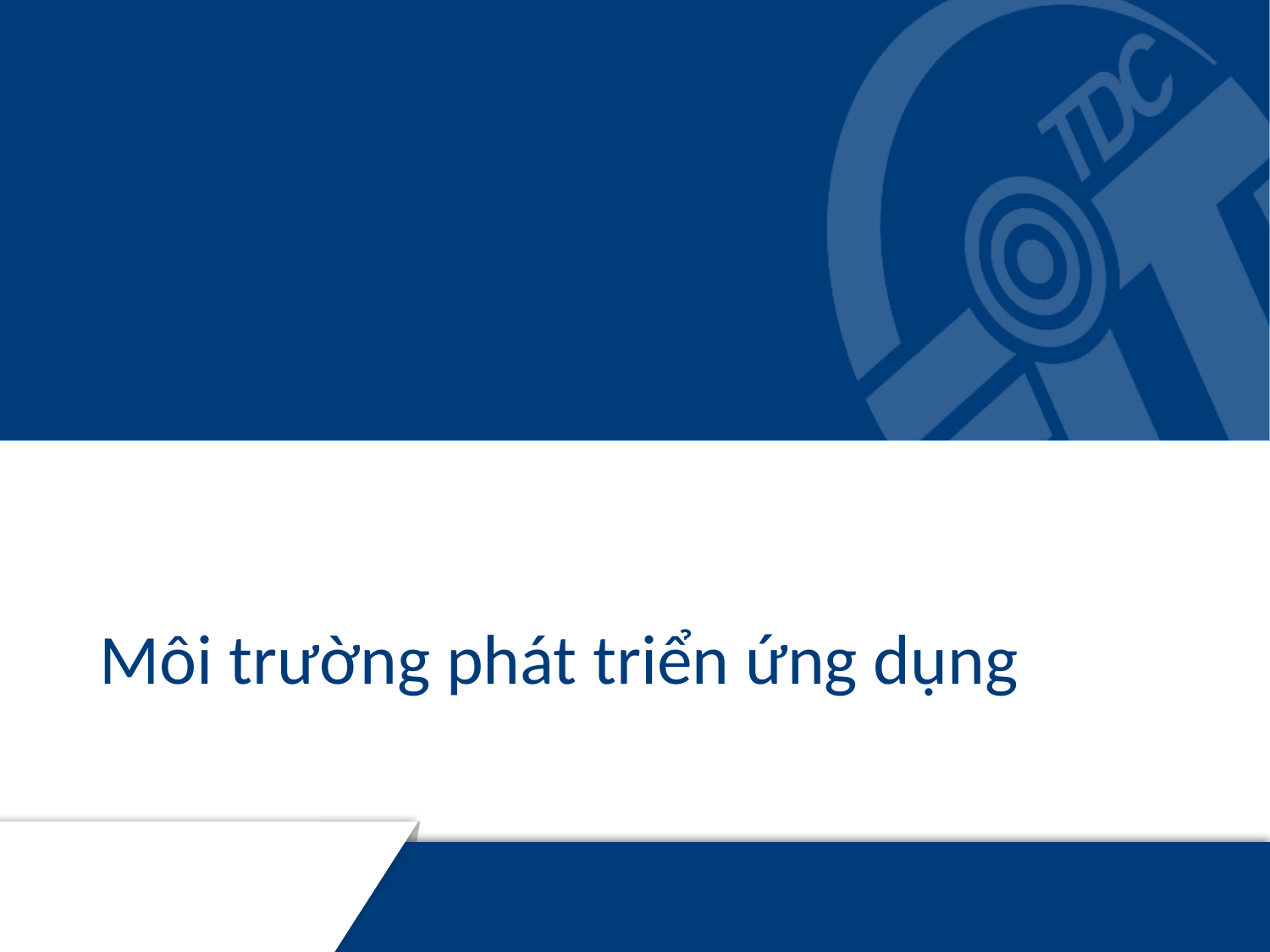

# Môi trường phát triển ứng dụng